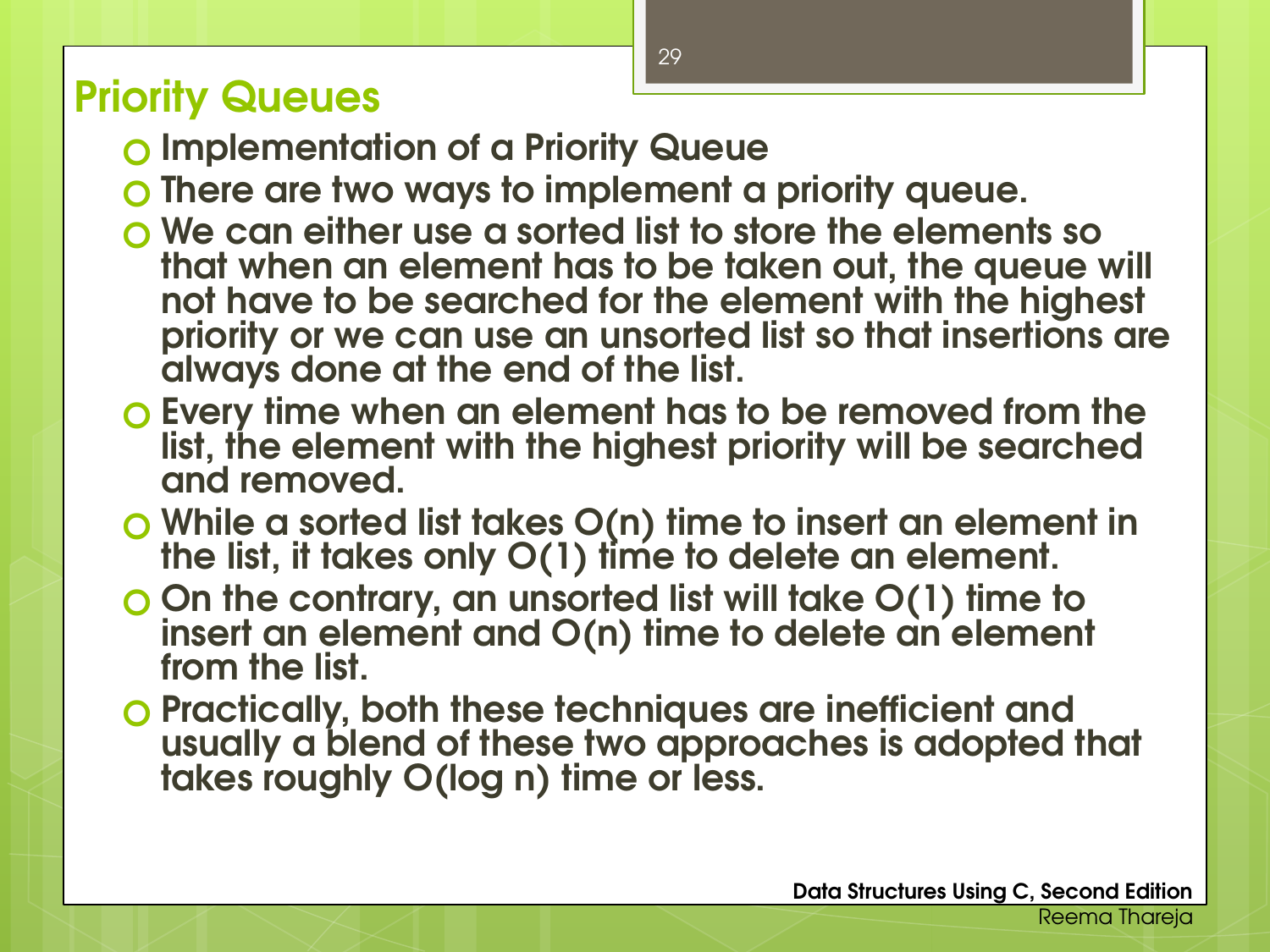

29
# Priority Queues
Implementation of a Priority Queue
There are two ways to implement a priority queue.
We can either use a sorted list to store the elements so that when an element has to be taken out, the queue will not have to be searched for the element with the highest priority or we can use an unsorted list so that insertions are always done at the end of the list.
Every time when an element has to be removed from the list, the element with the highest priority will be searched and removed.
While a sorted list takes O(n) time to insert an element in the list, it takes only O(1) time to delete an element.
On the contrary, an unsorted list will take O(1) time to insert an element and O(n) time to delete an element from the list.
Practically, both these techniques are inefficient and usually a blend of these two approaches is adopted that takes roughly O(log n) time or less.
Data Structures Using C, Second Edition
Reema Thareja